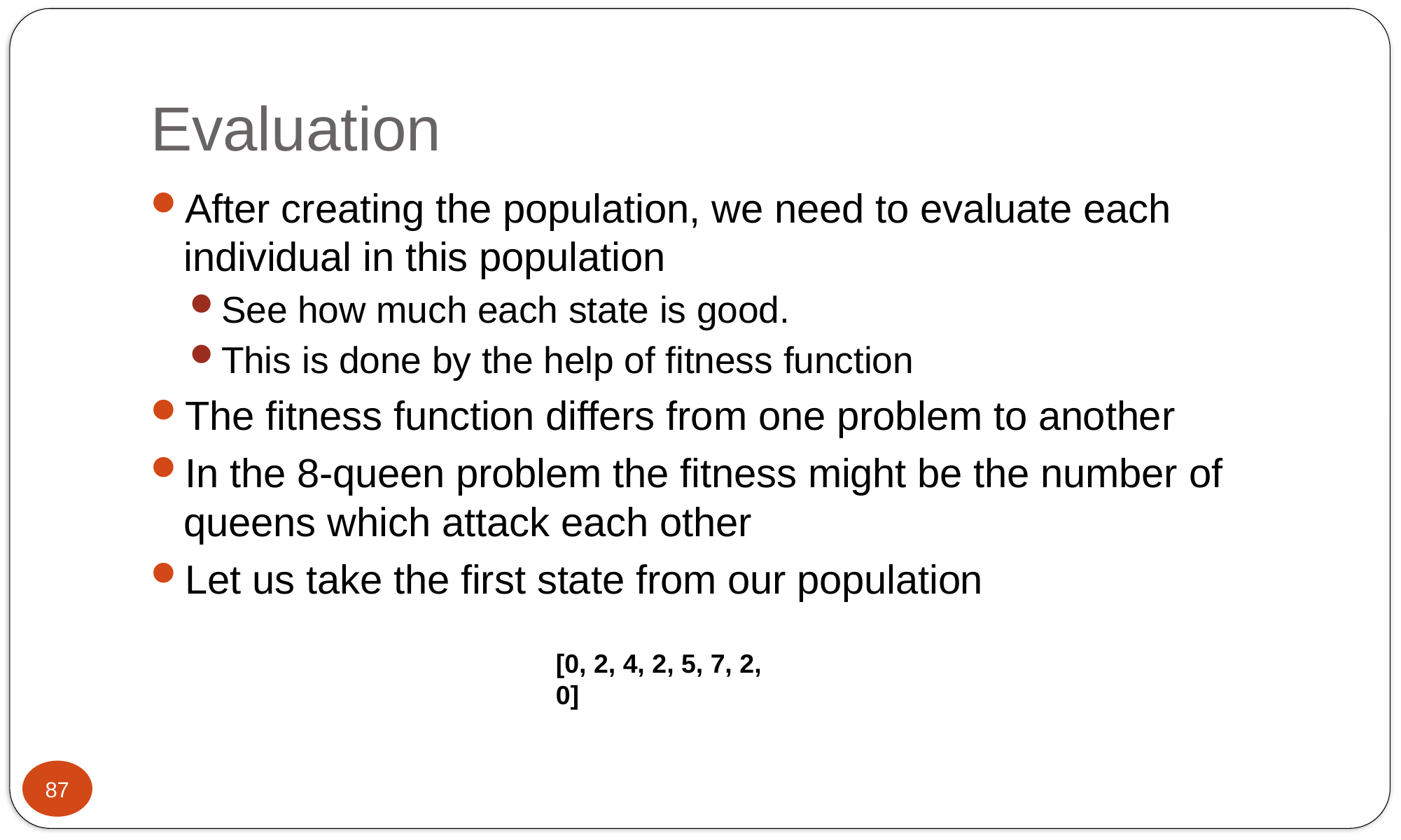

# Evaluation
After creating the population, we need to evaluate each individual in this population
See how much each state is good.
This is done by the help of fitness function
The fitness function differs from one problem to another
In the 8-queen problem the fitness might be the number of queens which attack each other
Let us take the first state from our population
[0, 2, 4, 2, 5, 7, 2, 0]
87